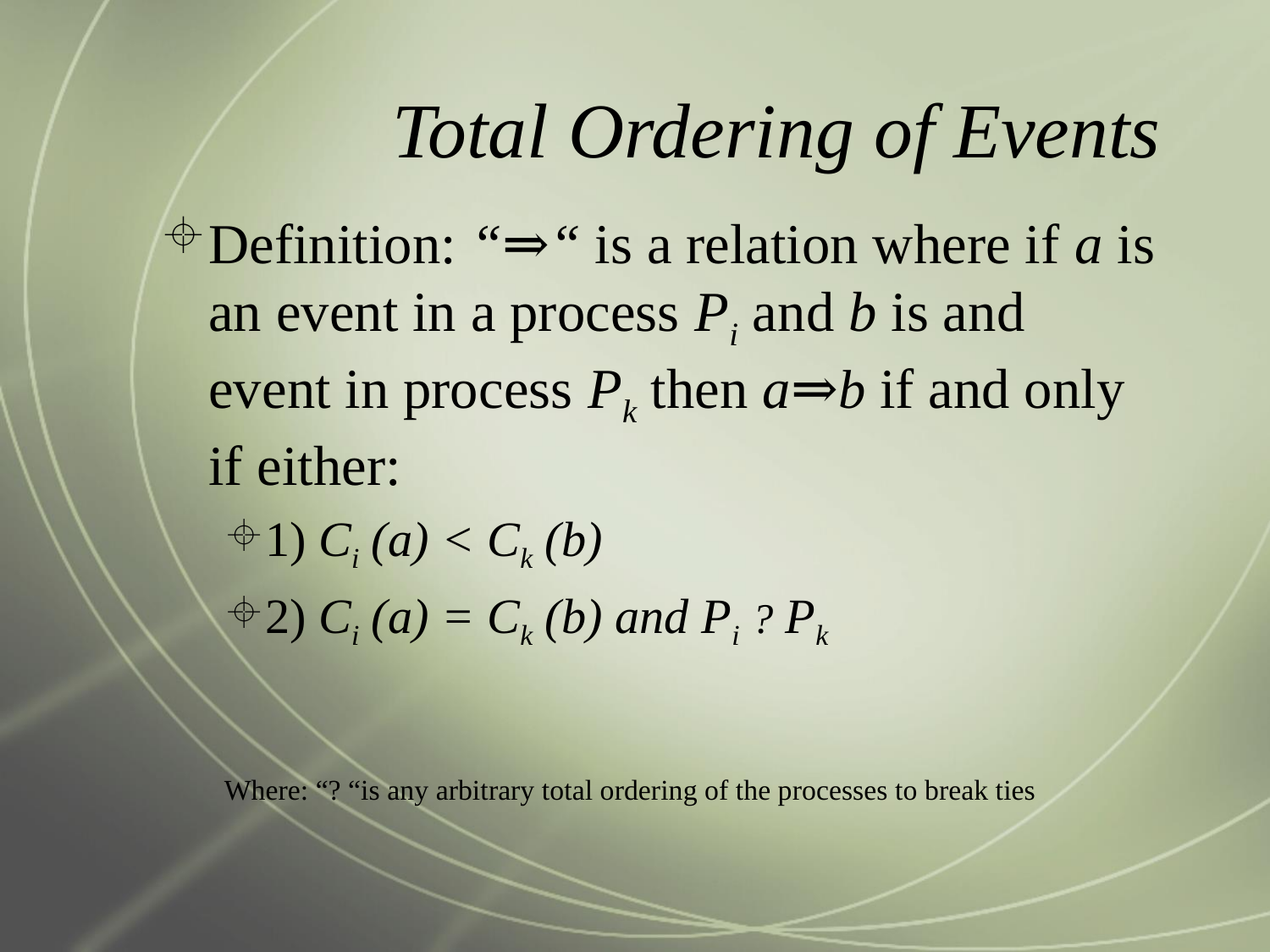

# Total Ordering of Events
Definition: “⇒“ is a relation where if a is an event in a process Pi and b is and event in process Pk then a⇒b if and only if either:
1) Ci (a) < Ck (b)
2) Ci (a) = Ck (b) and Pi ? Pk

Where: “? “is any arbitrary total ordering of the processes to break ties